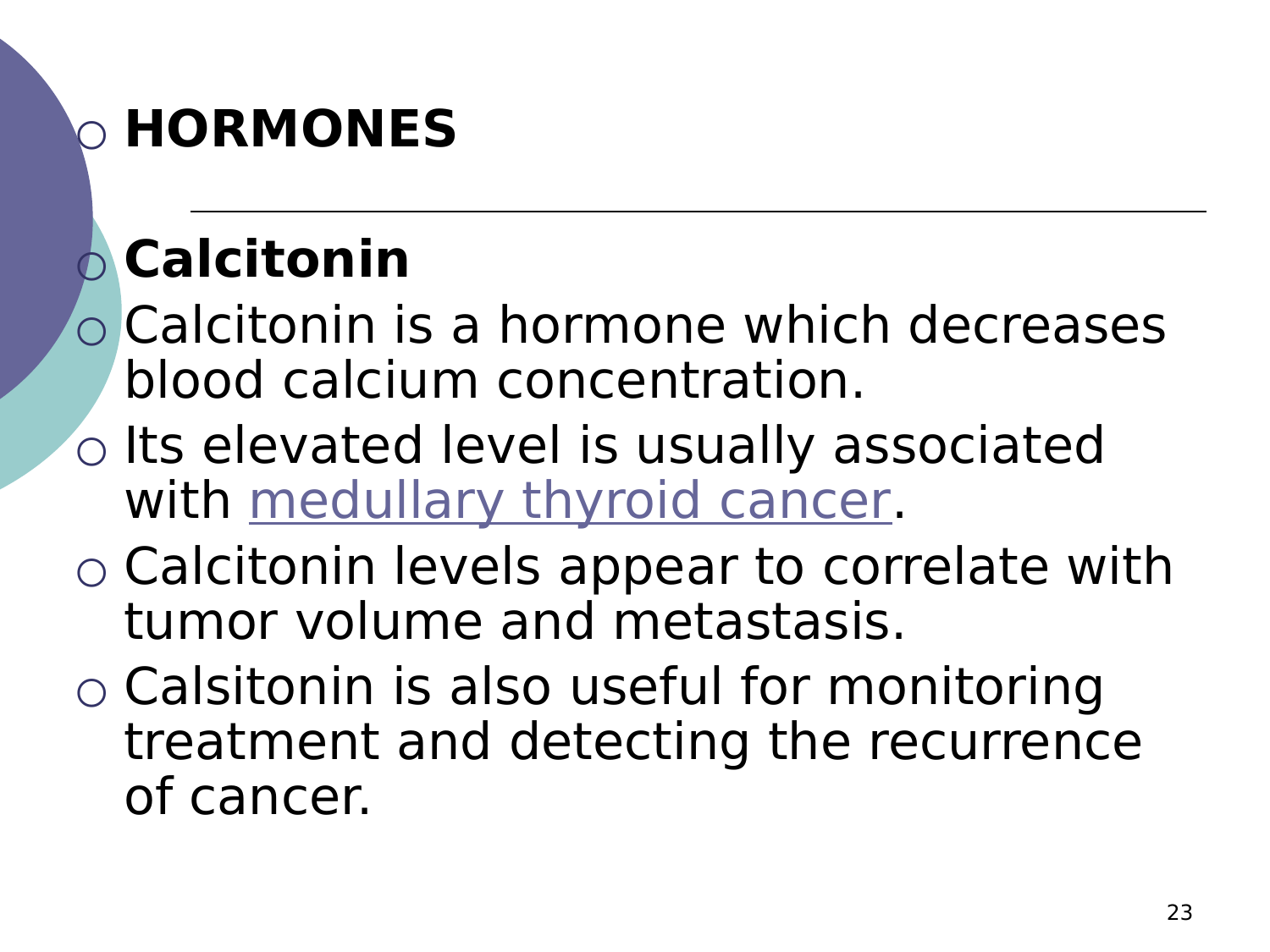

#
HORMONES

Calcitonin
Calcitonin is a hormone which decreases blood calcium concentration.
Its elevated level is usually associated with medullary thyroid cancer.
Calcitonin levels appear to correlate with tumor volume and metastasis.
Calsitonin is also useful for monitoring treatment and detecting the recurrence of cancer.
23